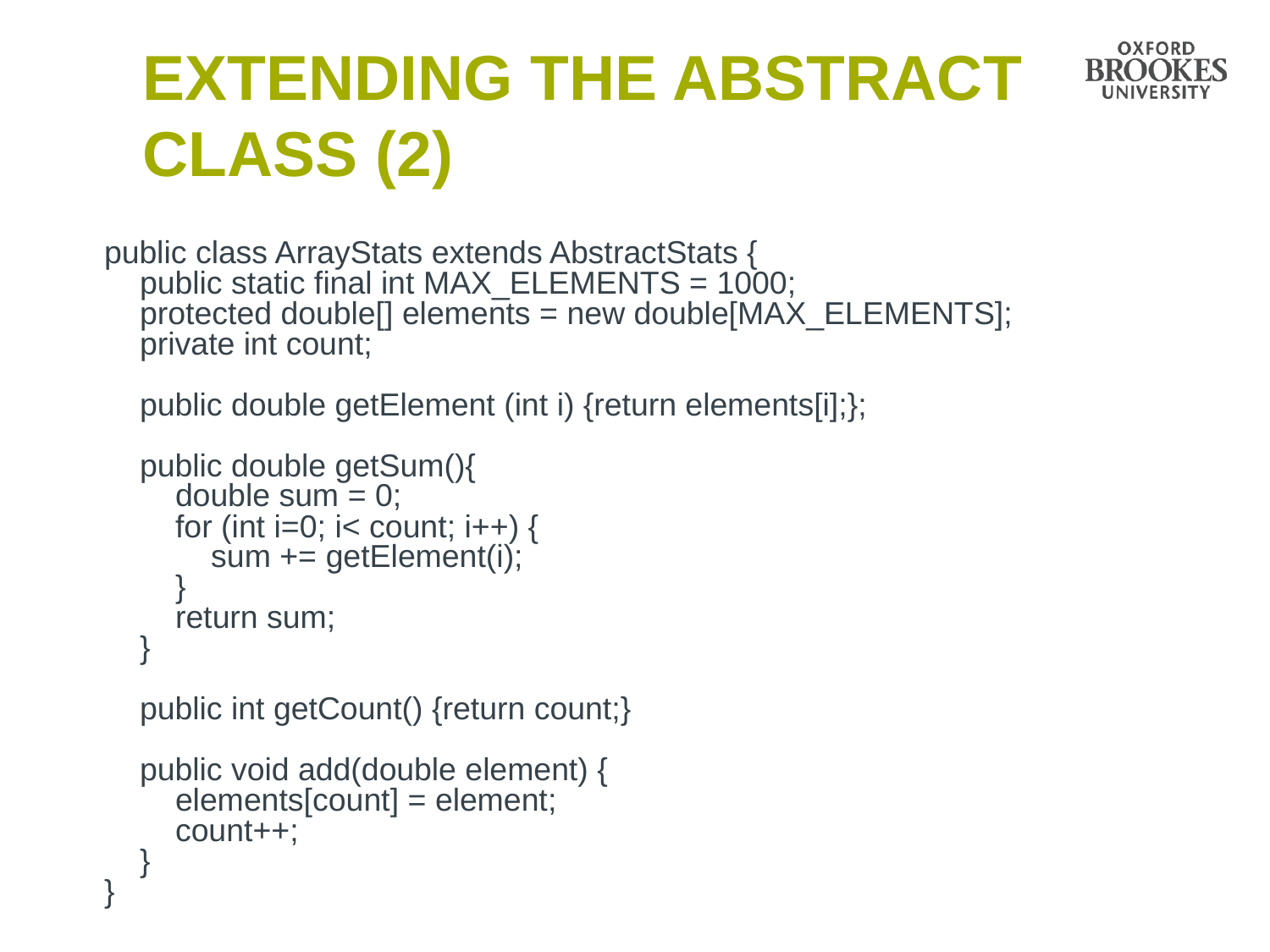

# Extending the Abstract Class (2)
public class ArrayStats extends AbstractStats {
    public static final int MAX_ELEMENTS = 1000;
    protected double[] elements = new double[MAX_ELEMENTS];
    private int count;

    public double getElement (int i) {return elements[i];};

    public double getSum(){
        double sum = 0;
        for (int i=0; i< count; i++) {
            sum += getElement(i);
        }
        return sum;
    }

    public int getCount() {return count;}

    public void add(double element) {
        elements[count] = element;
        count++;
    }
}